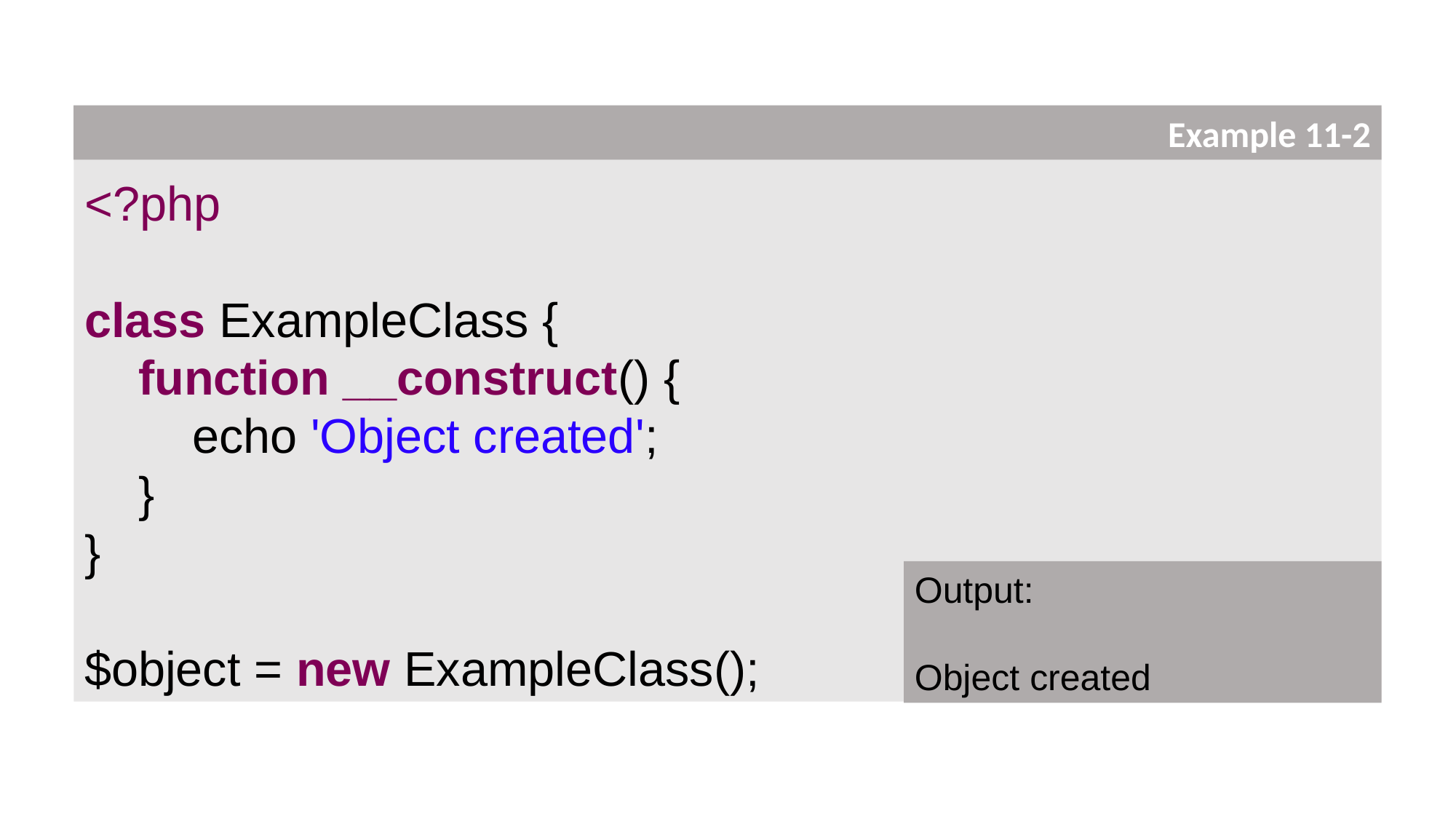

<?php

class ExampleClass {
    function __construct() {
        echo 'Object created';
    }
}

$object = new ExampleClass();
Example 11-2
Output:

Object created